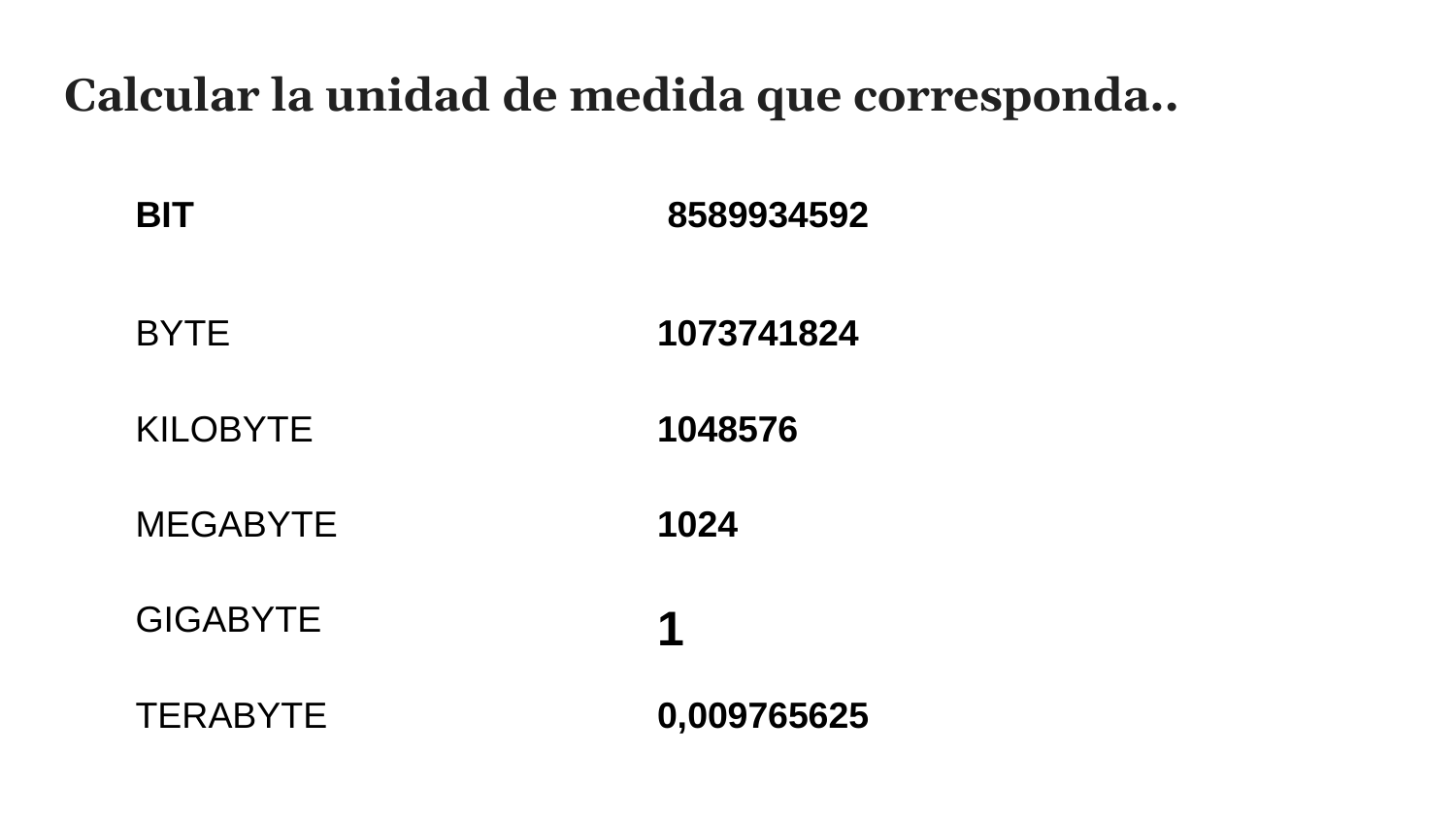

# Calcular la unidad de medida que corresponda..

| BIT | 8589934592 |
| --- | --- |
| BYTE | 1073741824 |
| KILOBYTE | 1048576 |
| MEGABYTE | 1024 |
| GIGABYTE | 1 |
| TERABYTE | 0,009765625 |